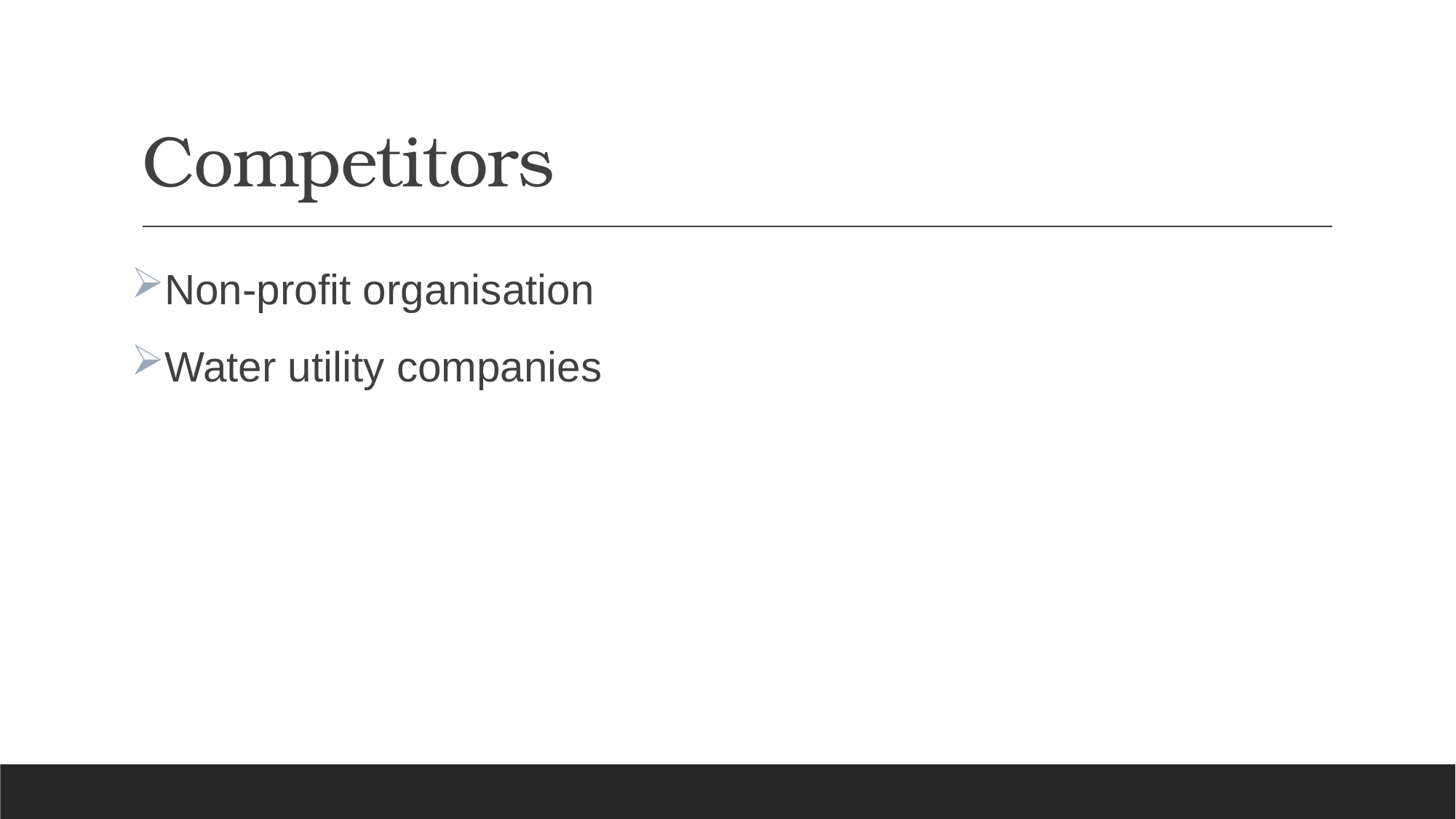

# Competitors
Non-profit organisation
Water utility companies